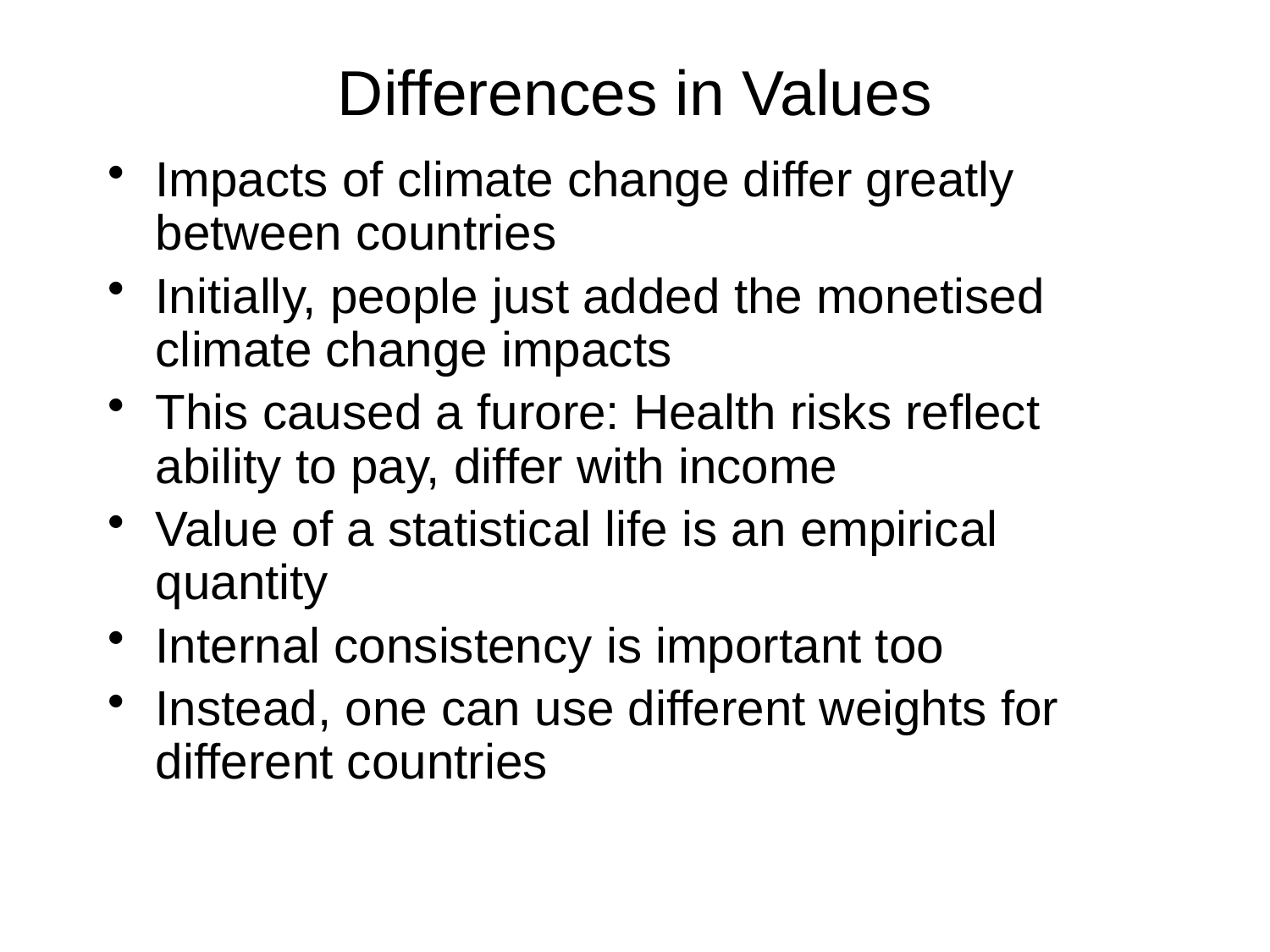

# Differences in Values
Impacts of climate change differ greatly between countries
Initially, people just added the monetised climate change impacts
This caused a furore: Health risks reflect ability to pay, differ with income
Value of a statistical life is an empirical quantity
Internal consistency is important too
Instead, one can use different weights for different countries